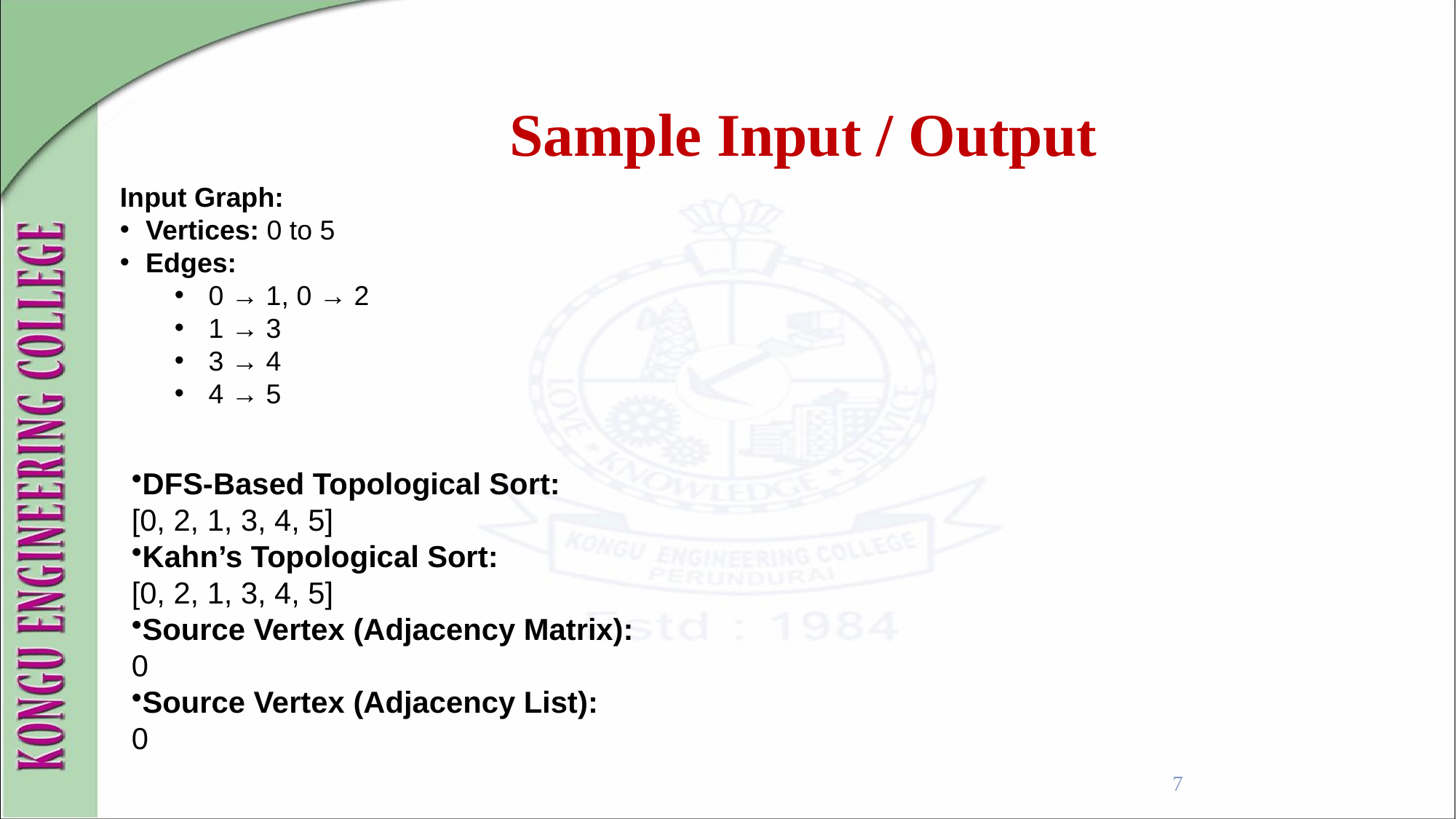

Sample Input / Output
Input Graph:
Vertices: 0 to 5
Edges:
0 → 1, 0 → 2
1 → 3
3 → 4
4 → 5

DFS-Based Topological Sort:
[0, 2, 1, 3, 4, 5]
Kahn’s Topological Sort:
[0, 2, 1, 3, 4, 5]
Source Vertex (Adjacency Matrix):
0
Source Vertex (Adjacency List):
0

7